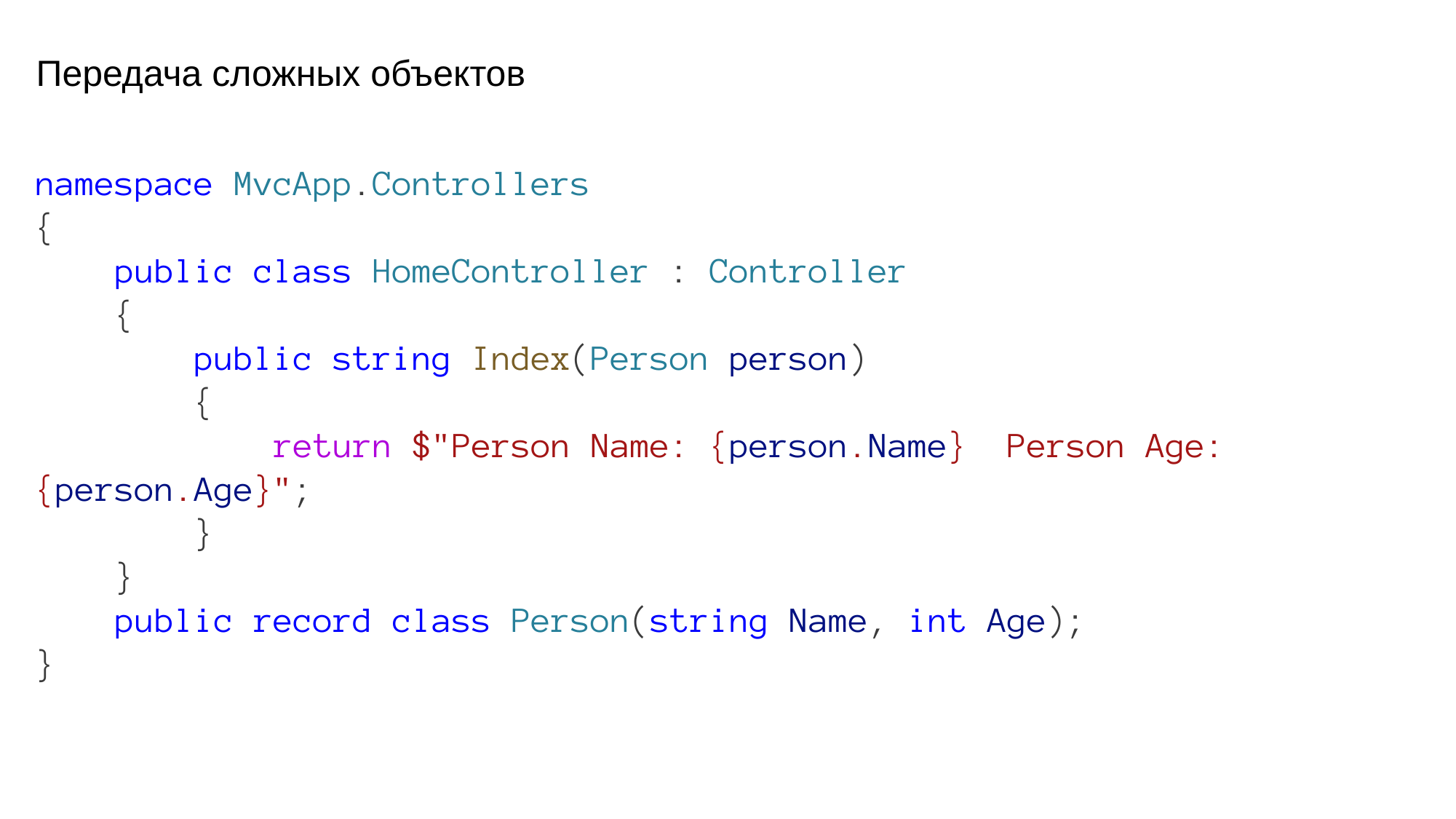

Передача сложных объектов

namespace MvcApp.Controllers
{
    public class HomeController : Controller
    {
        public string Index(Person person)
        {
            return $"Person Name: {person.Name}  Person Age: {person.Age}";
        }
    }
    public record class Person(string Name, int Age);
}